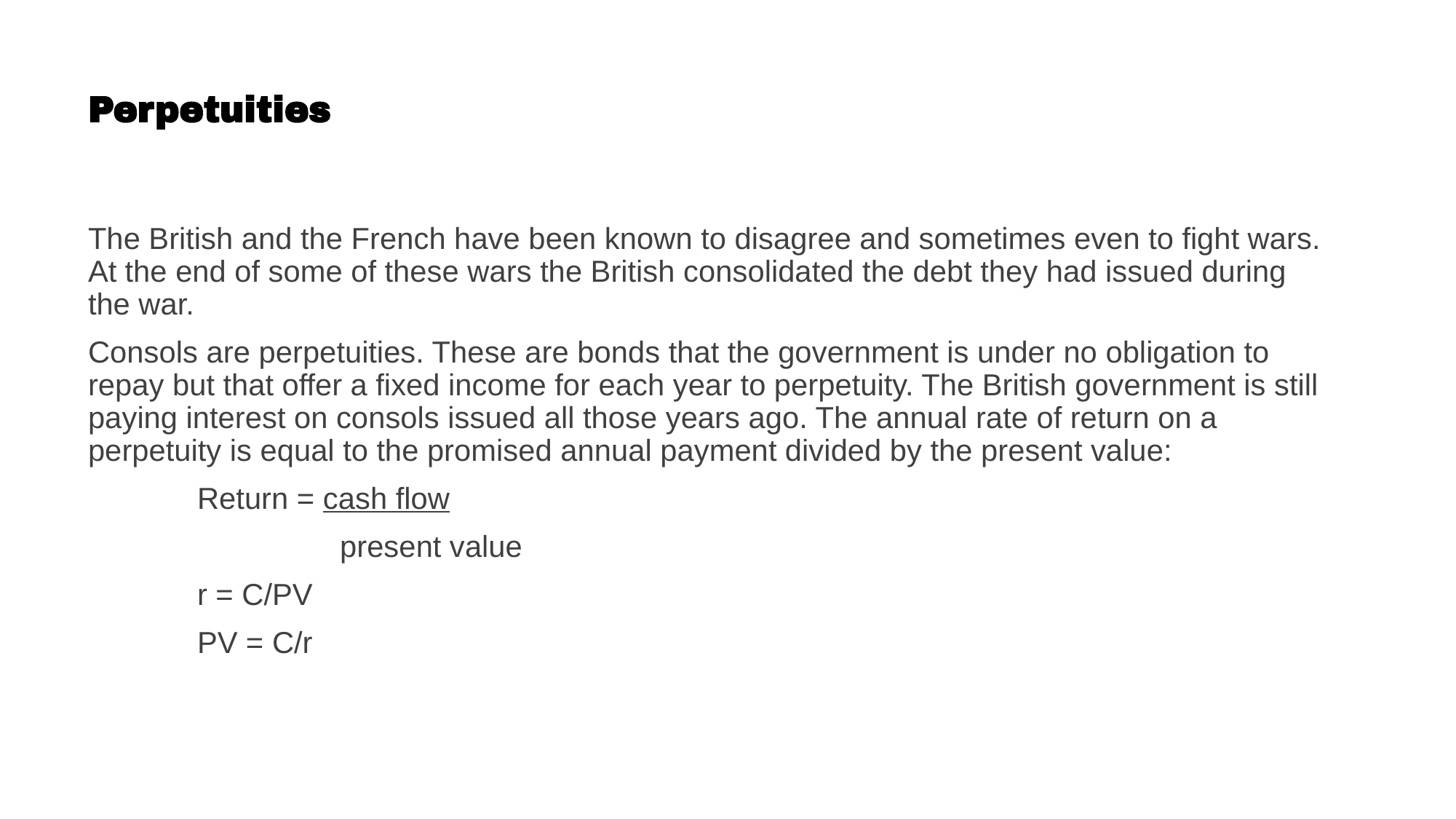

Perpetuities
The British and the French have been known to disagree and sometimes even to fight wars. At the end of some of these wars the British consolidated the debt they had issued during the war.
Consols are perpetuities. These are bonds that the government is under no obligation to repay but that offer a fixed income for each year to perpetuity. The British government is still paying interest on consols issued all those years ago. The annual rate of return on a perpetuity is equal to the promised annual payment divided by the present value:
	Return = cash flow
		    present value
	r = C/PV
	PV = C/r